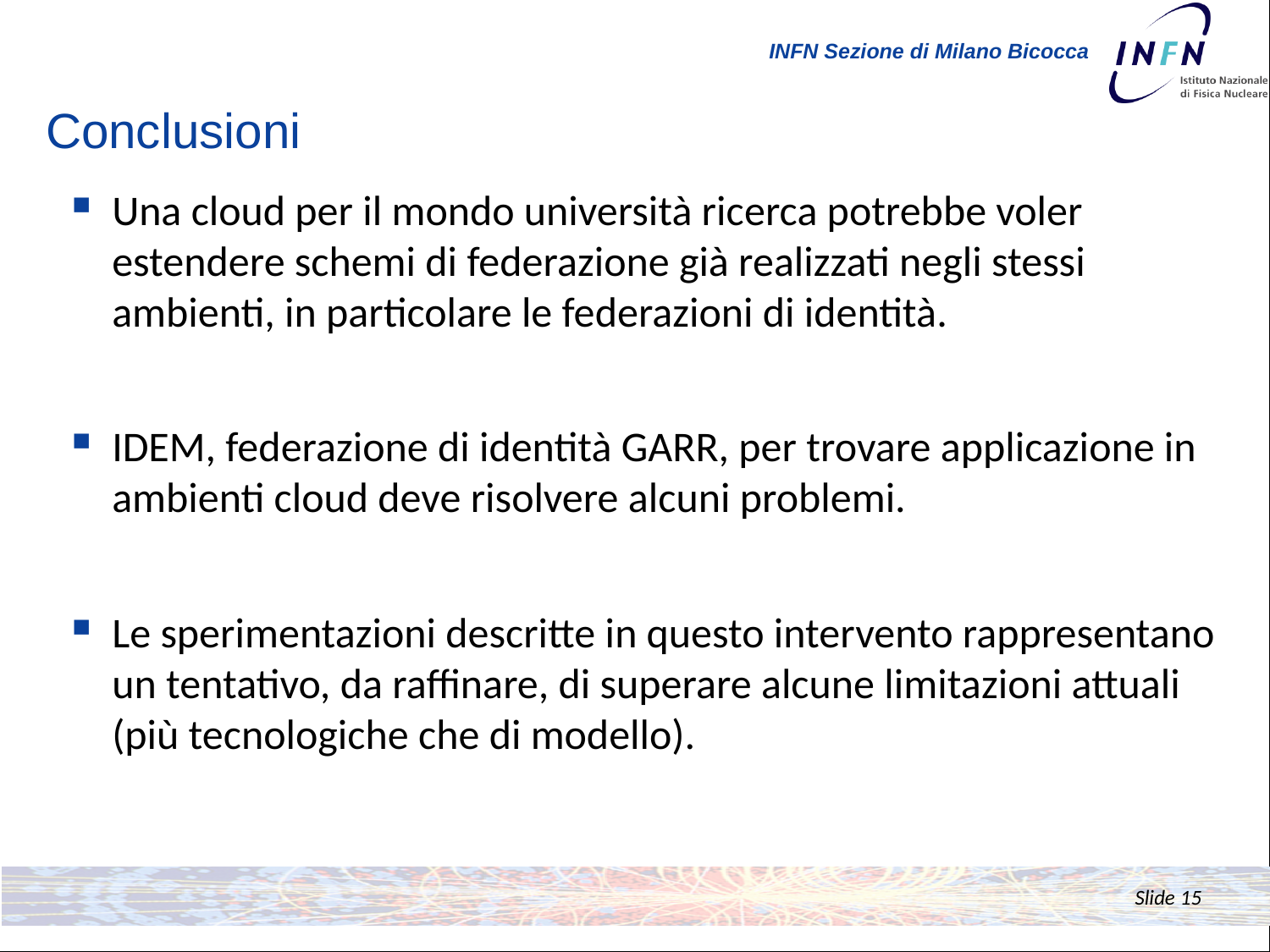

# Conclusioni
Una cloud per il mondo università ricerca potrebbe voler estendere schemi di federazione già realizzati negli stessi ambienti, in particolare le federazioni di identità.

IDEM, federazione di identità GARR, per trovare applicazione in ambienti cloud deve risolvere alcuni problemi.

Le sperimentazioni descritte in questo intervento rappresentano un tentativo, da raffinare, di superare alcune limitazioni attuali (più tecnologiche che di modello).